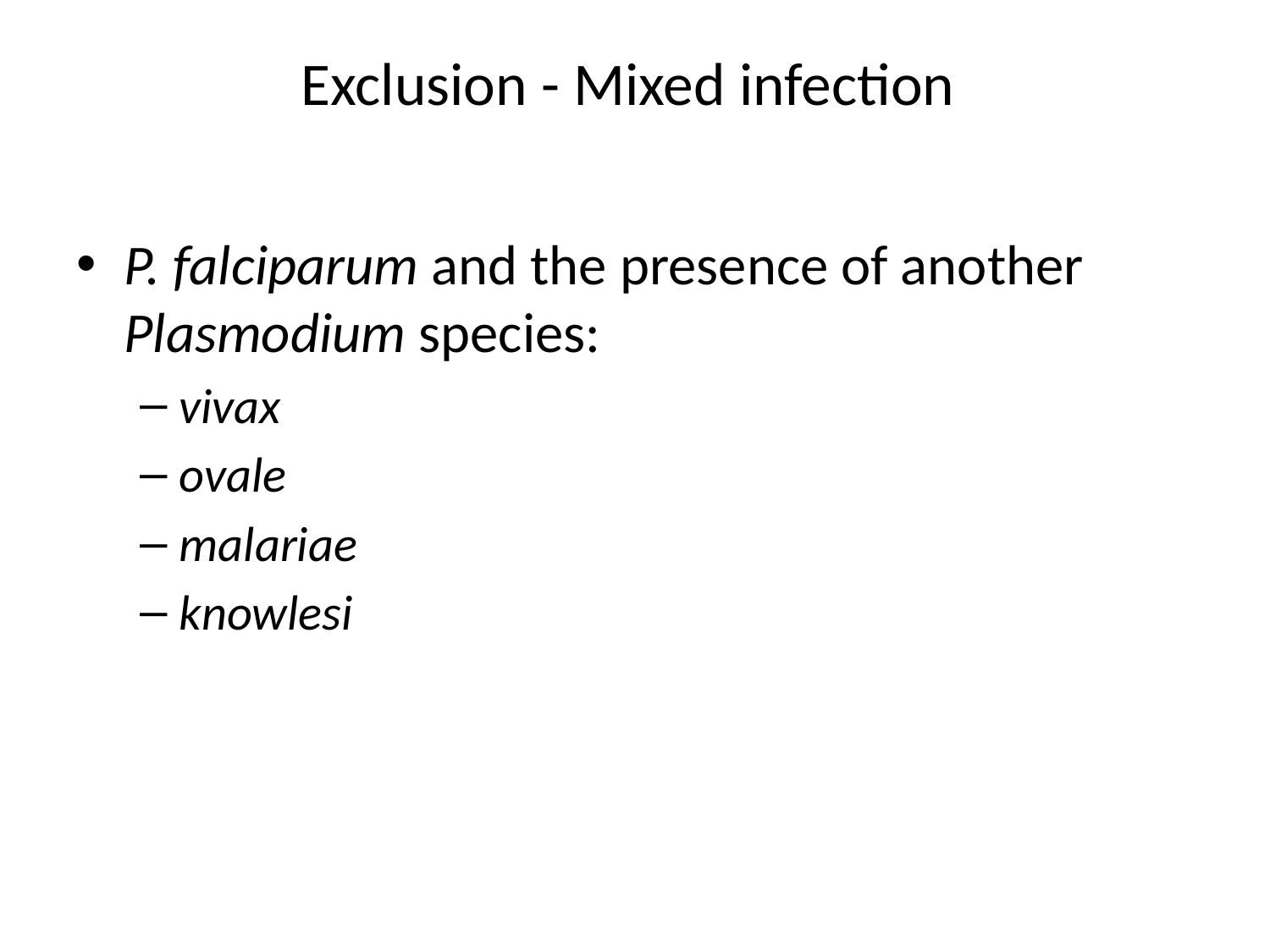

# Exclusion - Mixed infection
P. falciparum and the presence of another Plasmodium species:
vivax
ovale
malariae
knowlesi